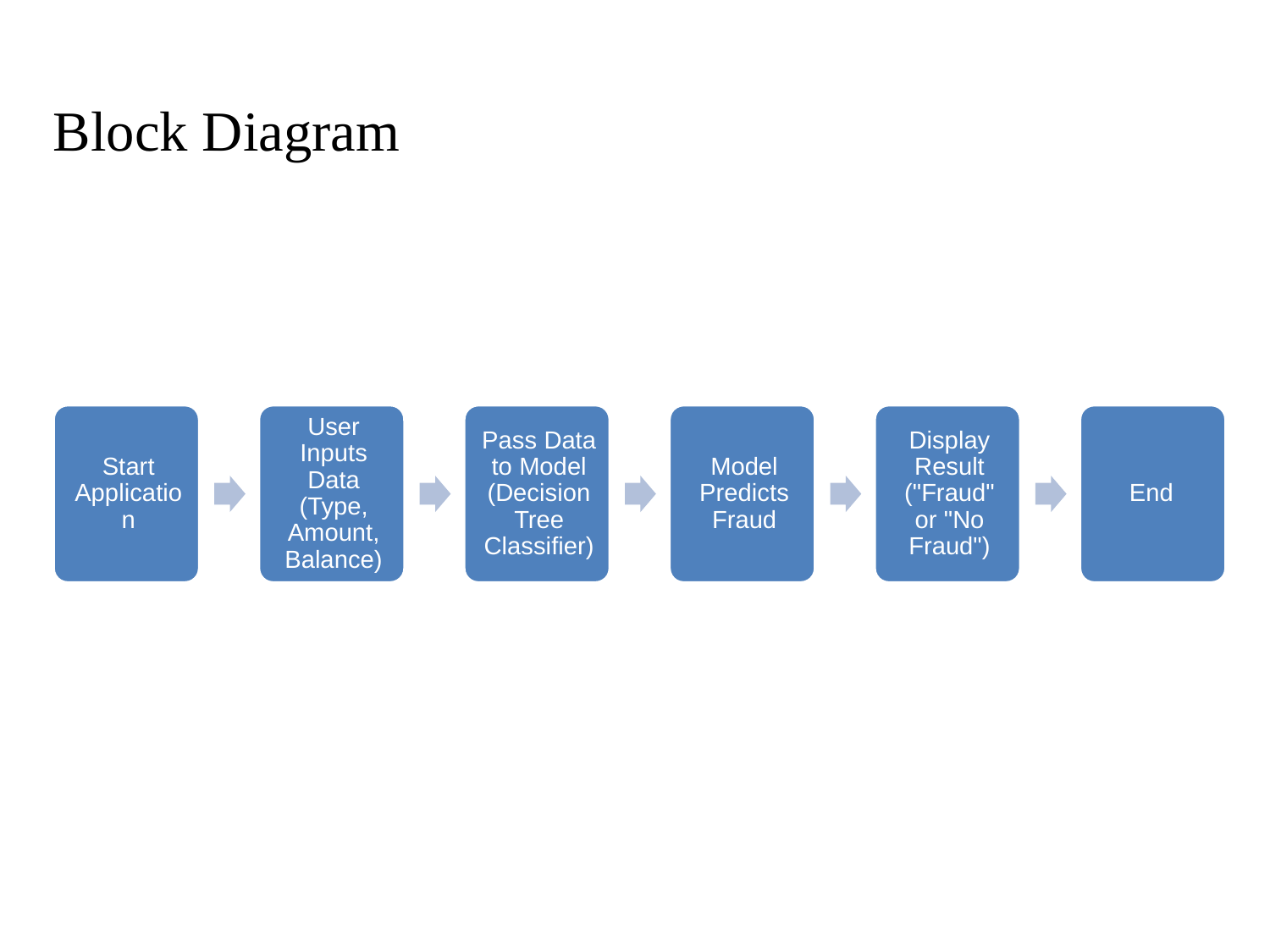

# Block Diagram
Start Application

User Inputs Data (Type, Amount, Balance)

Pass Data to Model (Decision Tree Classifier)

Model Predicts Fraud

Display Result ("Fraud" or "No Fraud")

End